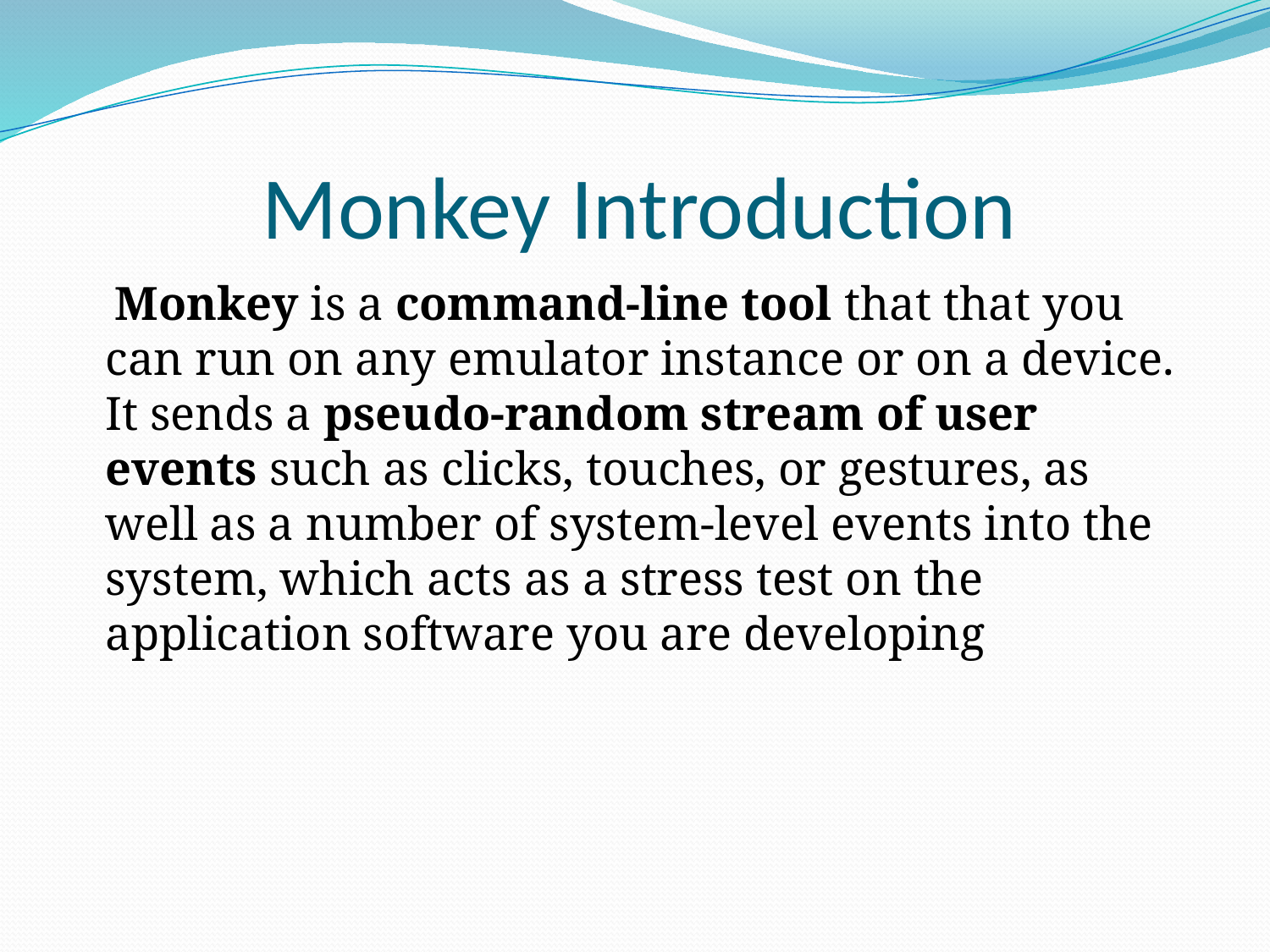

# Monkey Introduction
    Monkey is a command-line tool that that you can run on any emulator instance or on a device. It sends a pseudo-random stream of user events such as clicks, touches, or gestures, as well as a number of system-level events into the system, which acts as a stress test on the application software you are developing